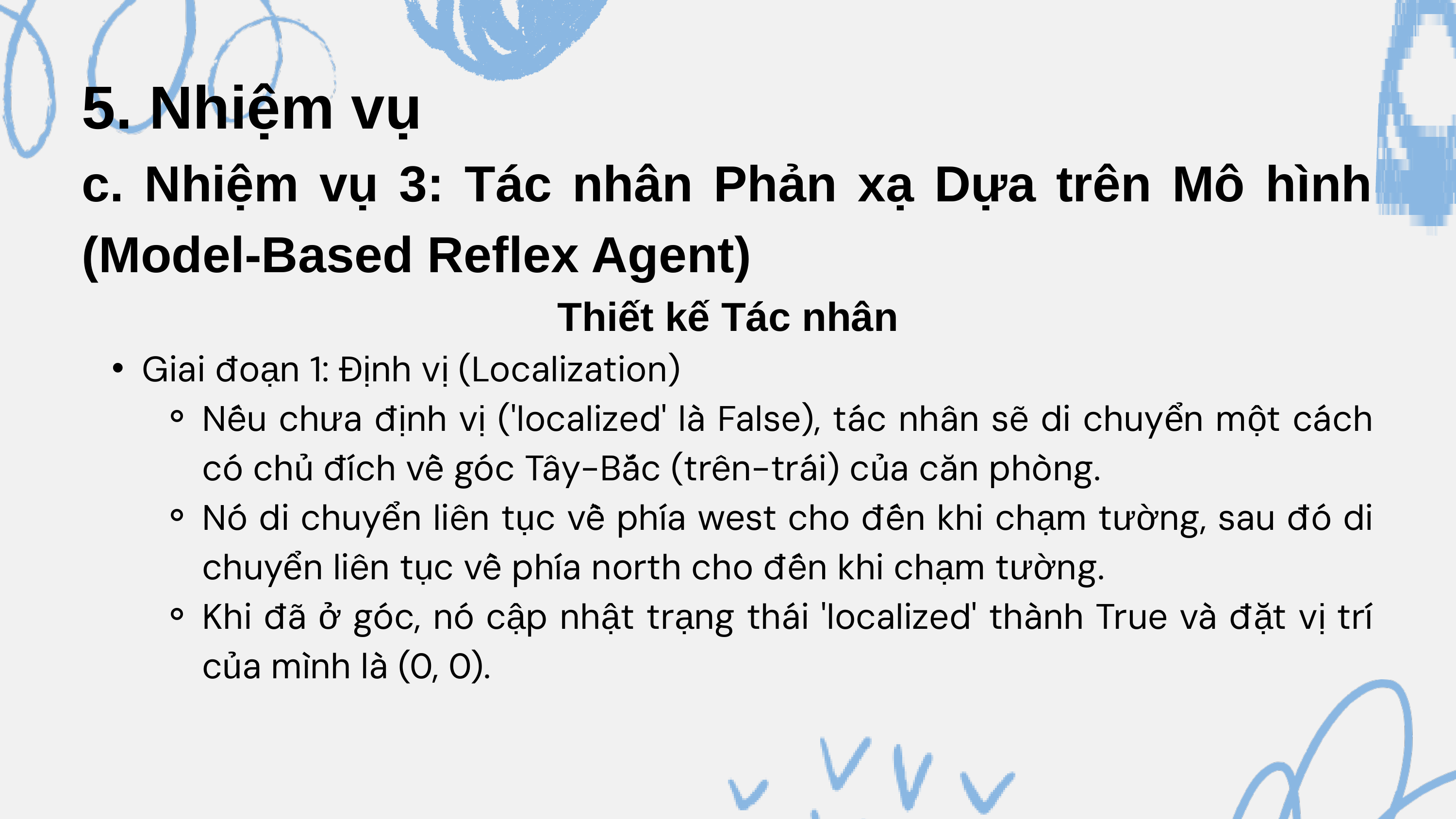

5. Nhiệm vụ
c. Nhiệm vụ 3: Tác nhân Phản xạ Dựa trên Mô hình (Model-Based Reflex Agent)
Thiết kế Tác nhân
Giai đoạn 1: Định vị (Localization)
Nếu chưa định vị ('localized' là False), tác nhân sẽ di chuyển một cách có chủ đích về góc Tây-Bắc (trên-trái) của căn phòng.
Nó di chuyển liên tục về phía west cho đến khi chạm tường, sau đó di chuyển liên tục về phía north cho đến khi chạm tường.
Khi đã ở góc, nó cập nhật trạng thái 'localized' thành True và đặt vị trí của mình là (0, 0).